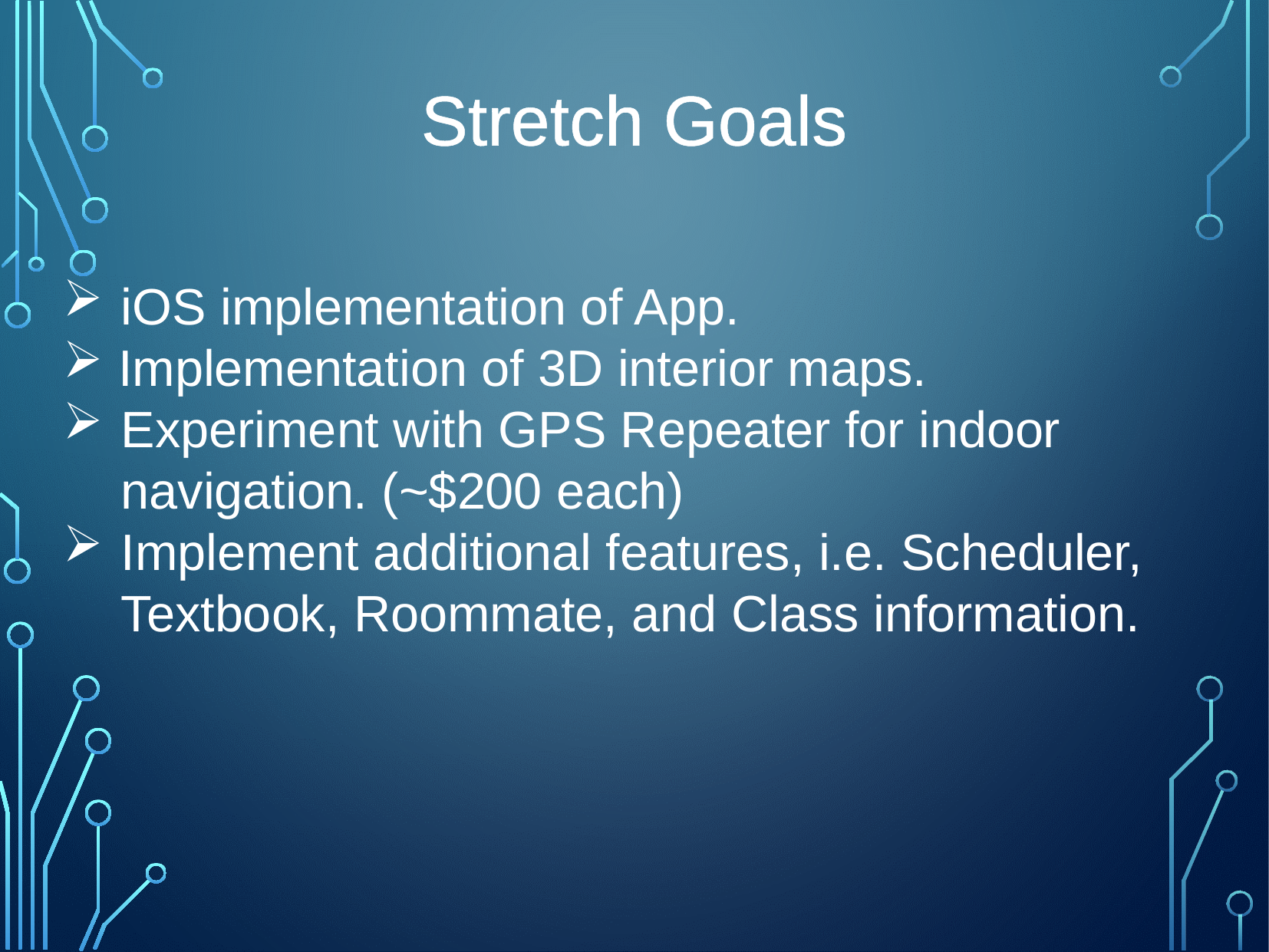

Stretch Goals
iOS implementation of App.
 Implementation of 3D interior maps.
Experiment with GPS Repeater for indoor navigation. (~$200 each)
Implement additional features, i.e. Scheduler, Textbook, Roommate, and Class information.